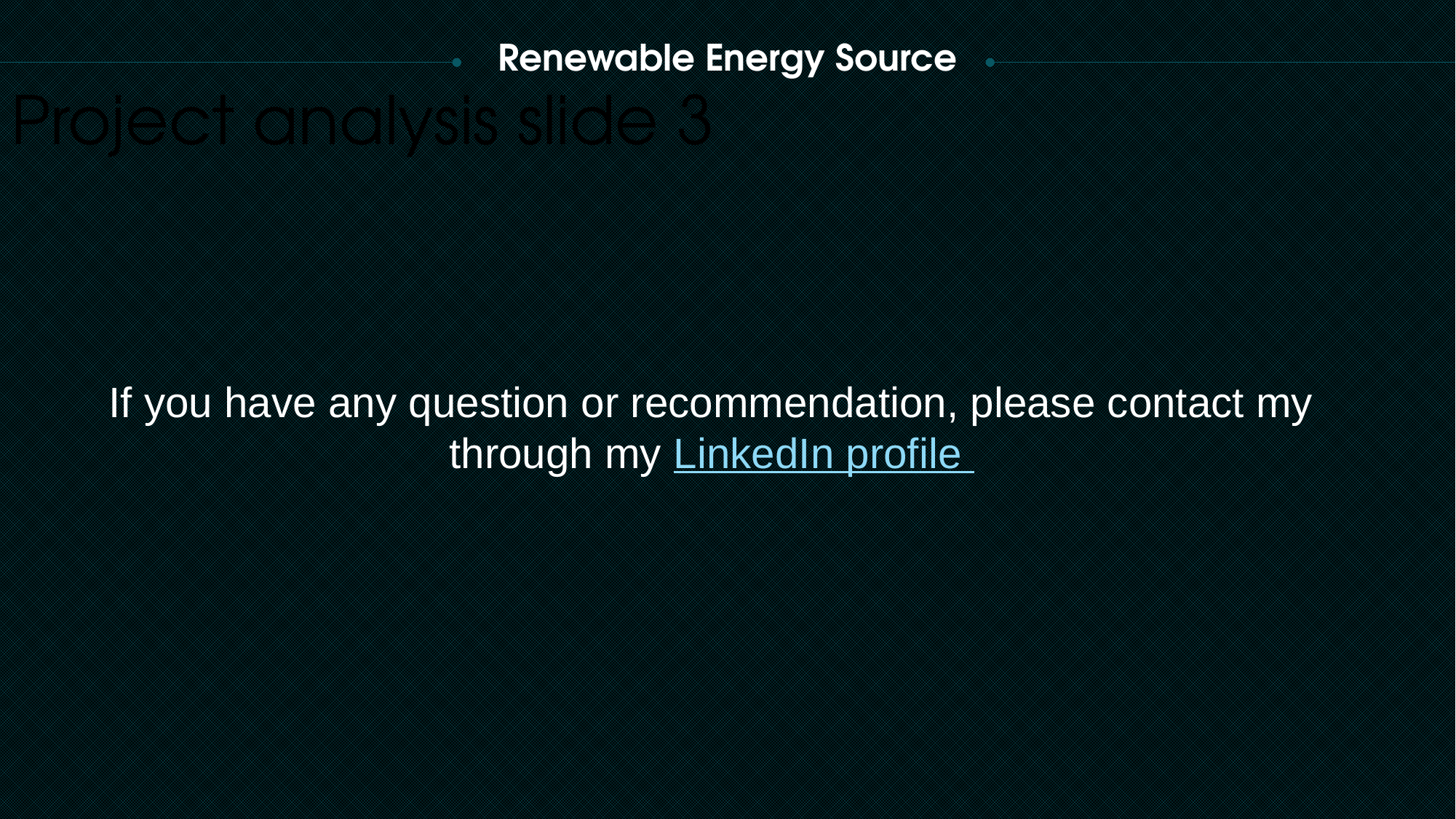

Renewable Energy Source
Project analysis slide 3
If you have any question or recommendation, please contact my through my LinkedIn profile